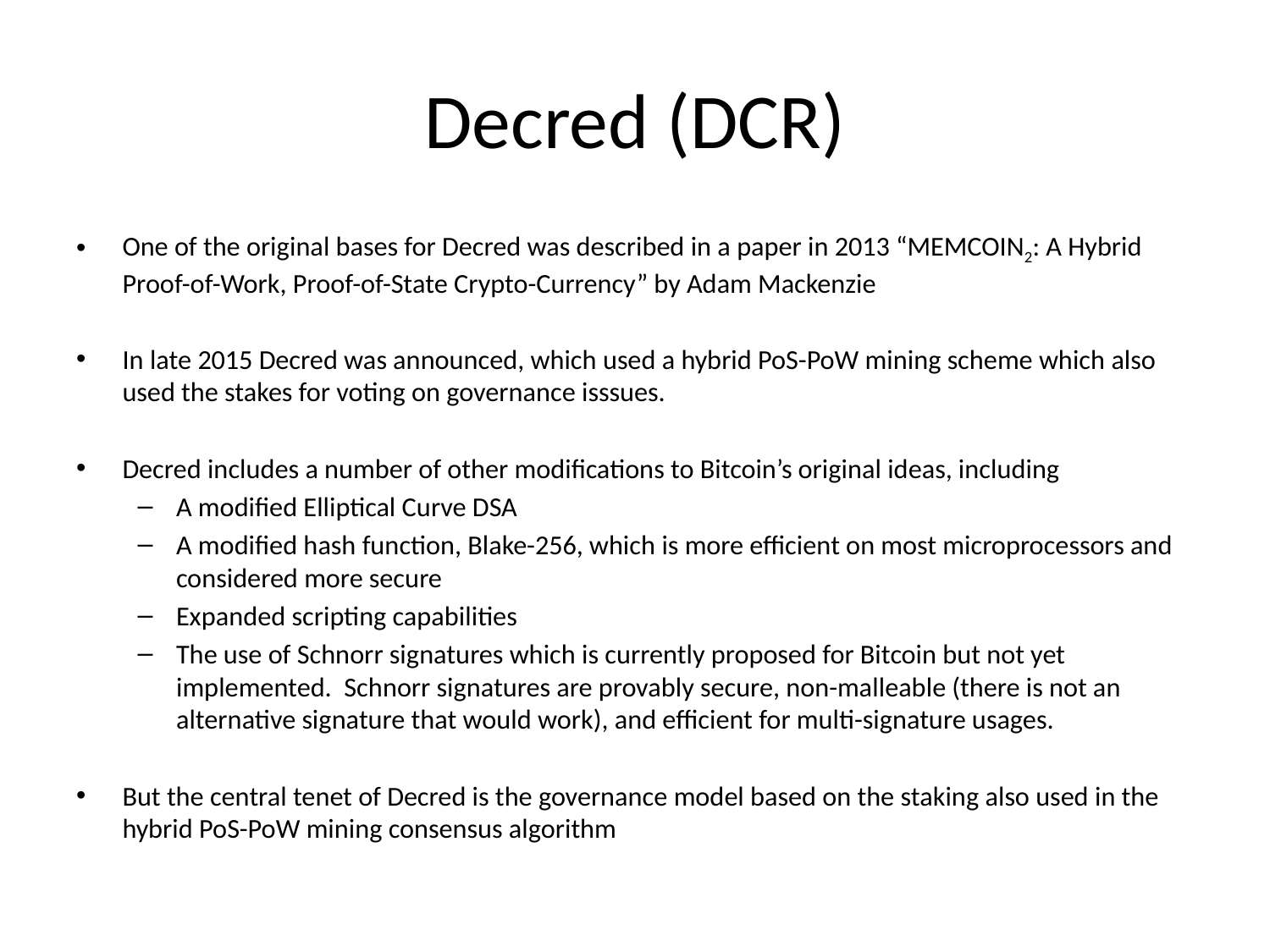

# Decred (DCR)
One of the original bases for Decred was described in a paper in 2013 “MEMCOIN2: A Hybrid Proof-of-Work, Proof-of-State Crypto-Currency” by Adam Mackenzie

In late 2015 Decred was announced, which used a hybrid PoS-PoW mining scheme which also used the stakes for voting on governance isssues.

Decred includes a number of other modifications to Bitcoin’s original ideas, including
A modified Elliptical Curve DSA
A modified hash function, Blake-256, which is more efficient on most microprocessors and considered more secure
Expanded scripting capabilities
The use of Schnorr signatures which is currently proposed for Bitcoin but not yet implemented.  Schnorr signatures are provably secure, non-malleable (there is not an alternative signature that would work), and efficient for multi-signature usages.

But the central tenet of Decred is the governance model based on the staking also used in the hybrid PoS-PoW mining consensus algorithm